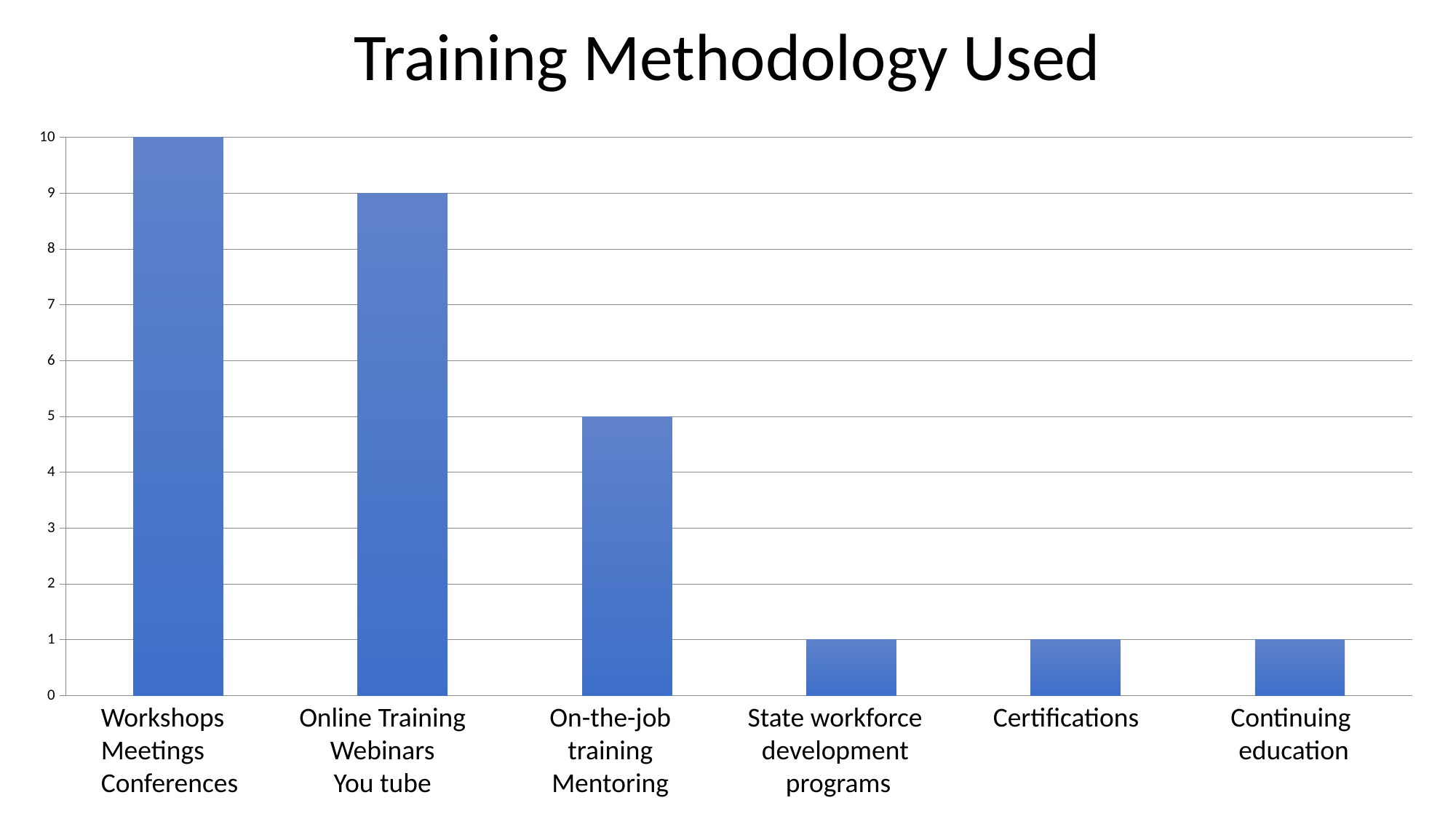

# Training Methodology Used

### Chart

| Category |  |
|---|---|
| Workshops/ Meetings/ Conferences  | 10.0 |
| Training/WebiardsYou tube | 9.0 |
| on-the-job/mentoring | 5.0 |
| State workforce development program | 1.0 |
| Certifications  | 1.0 |
| Continuing education | 1.0 |
Workshops
Meetings
Conferences
Online Training
Webinars
You tube
On-the-job
training
Mentoring
State workforce
development
programs
Certifications
Continuing
education